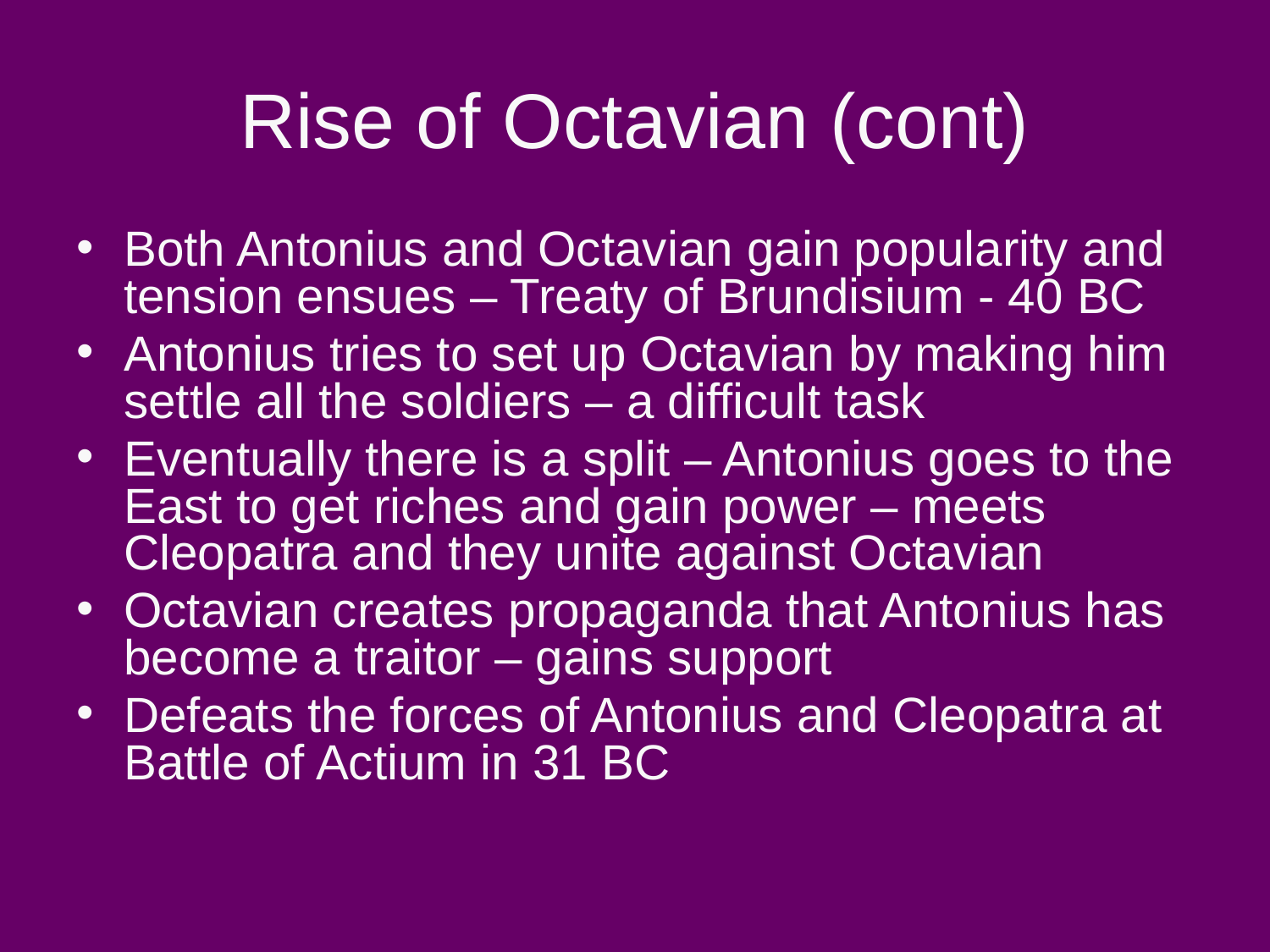

# Rise of Octavian (cont)
Both Antonius and Octavian gain popularity and tension ensues – Treaty of Brundisium - 40 BC
Antonius tries to set up Octavian by making him settle all the soldiers – a difficult task
Eventually there is a split – Antonius goes to the East to get riches and gain power – meets Cleopatra and they unite against Octavian
Octavian creates propaganda that Antonius has become a traitor – gains support
Defeats the forces of Antonius and Cleopatra at Battle of Actium in 31 BC